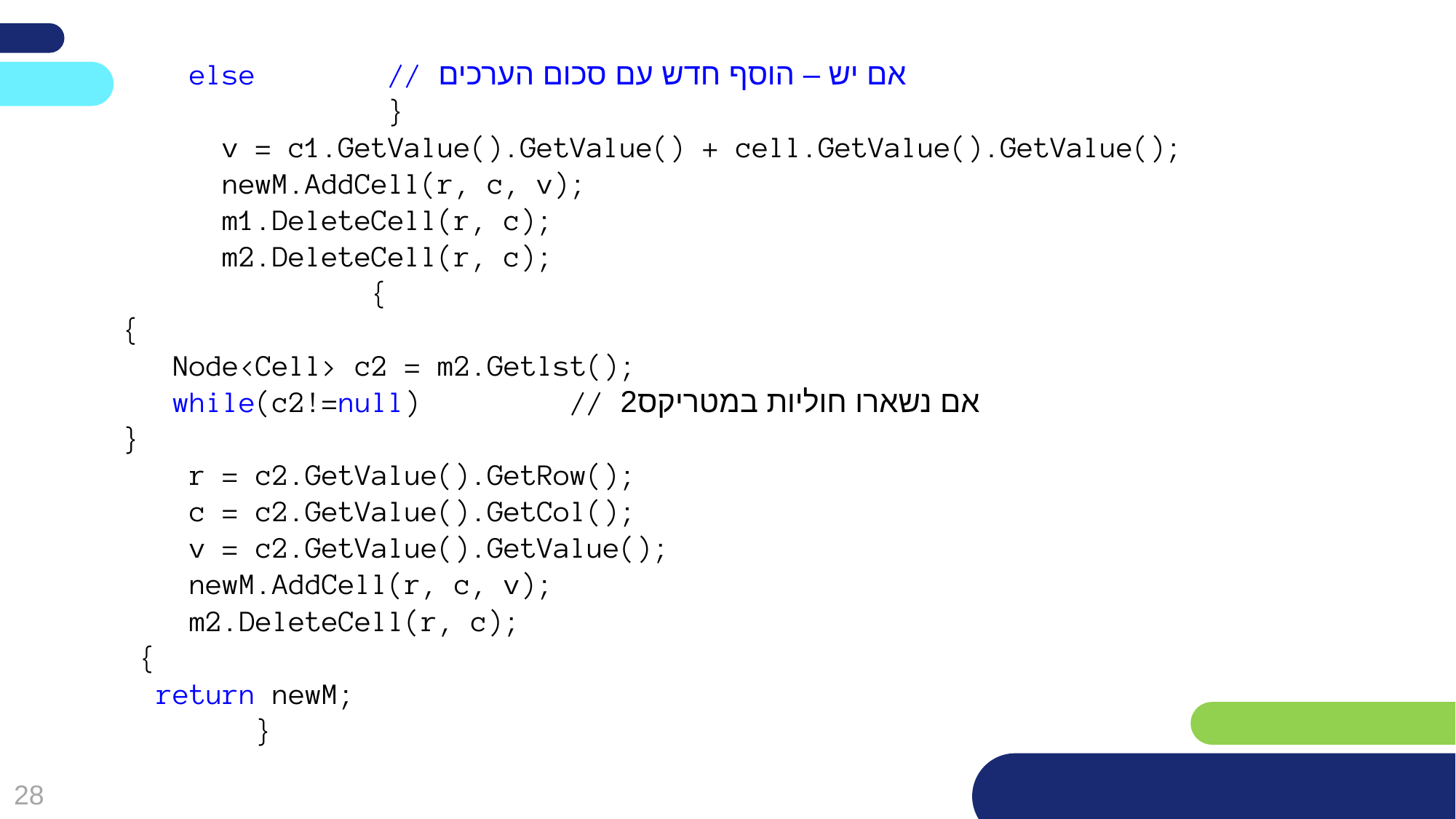

else        // אם יש – הוסף חדש עם סכום הערכים
                }
      v = c1.GetValue().GetValue() + cell.GetValue().GetValue();
      newM.AddCell(r, c, v);
      m1.DeleteCell(r, c);
      m2.DeleteCell(r, c);
               {
{
   Node<Cell> c2 = m2.Getlst();
   while(c2!=null)         // אם נשארו חוליות במטריקס2
}
    r = c2.GetValue().GetRow();
    c = c2.GetValue().GetCol();
    v = c2.GetValue().GetValue();
    newM.AddCell(r, c, v);
    m2.DeleteCell(r, c);
 {
  return newM;
        }